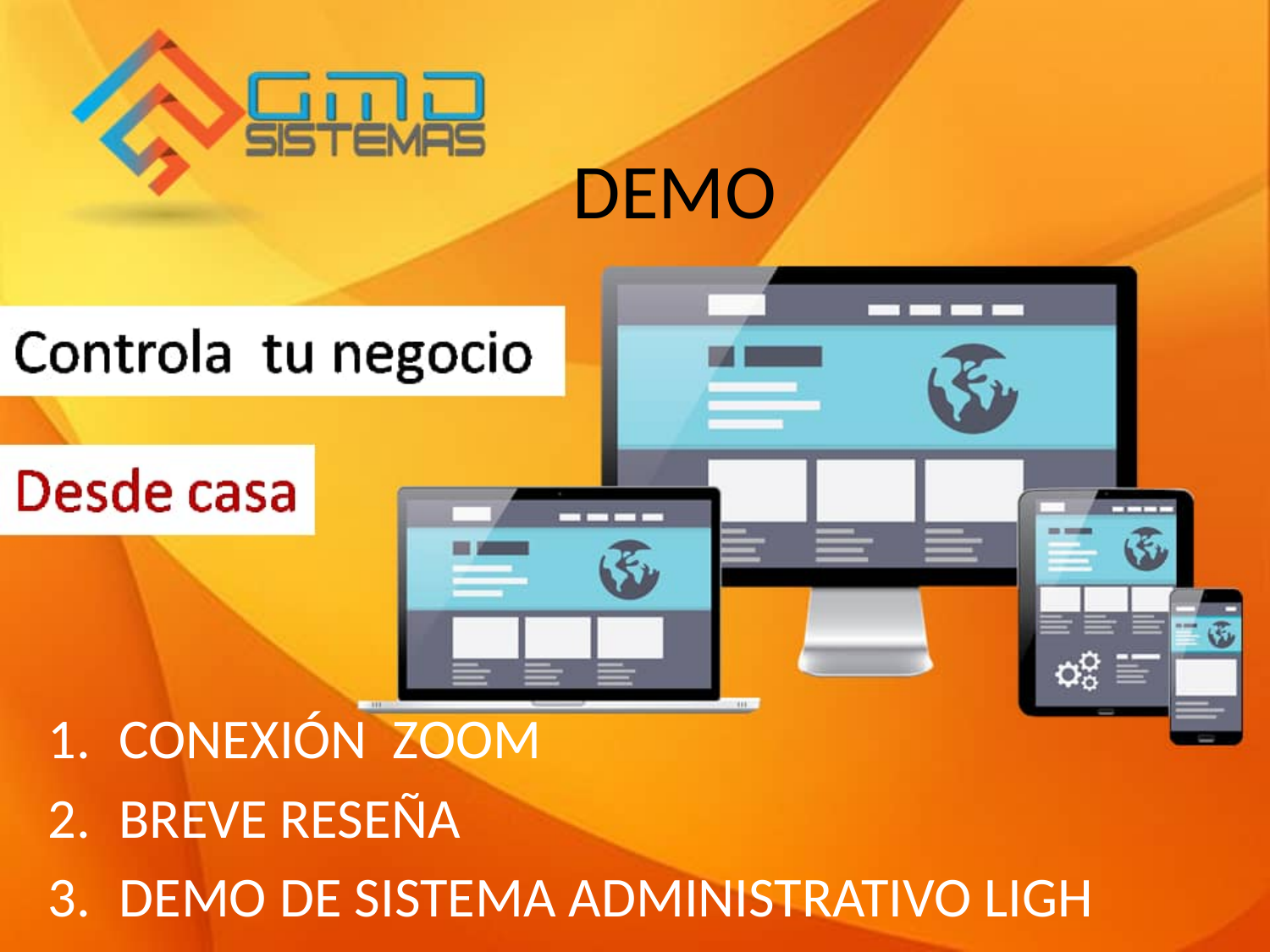

# DEMO
CONEXIÓN  ZOOM
BREVE RESEÑA
DEMO DE SISTEMA ADMINISTRATIVO LIGH